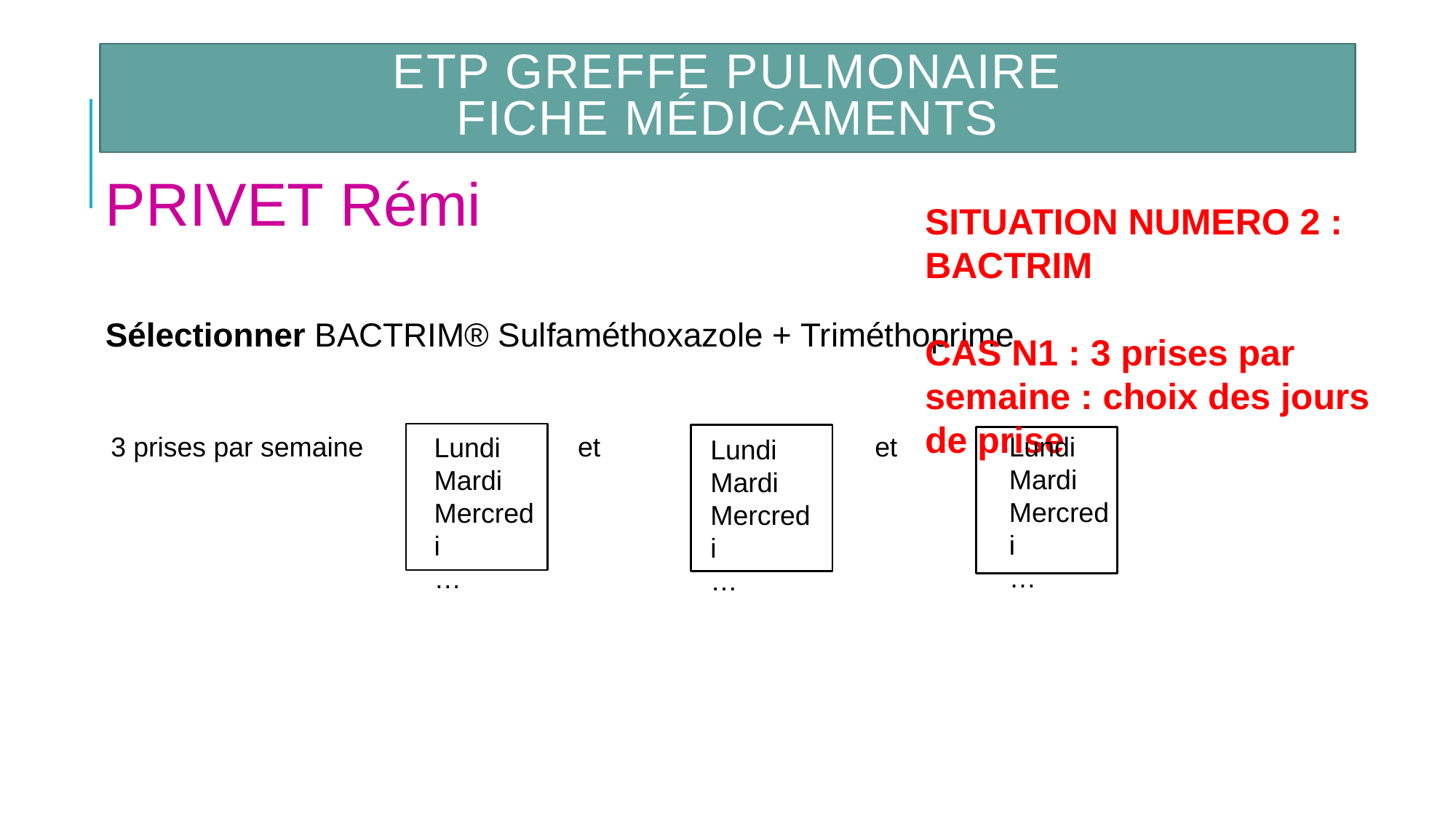

# ETP Greffe Pulmonaire Fiche médicaments
PRIVET Rémi

Sélectionner BACTRIM® Sulfaméthoxazole + Triméthoprime

SITUATION NUMERO 2 : BACTRIM

CAS N1 : 3 prises par semaine : choix des jours de prise

3 prises par semaine		    et 			et

Lundi
Mardi
Mercredi
…
Lundi
Mardi
Mercredi
…

Lundi
Mardi
Mercredi
…